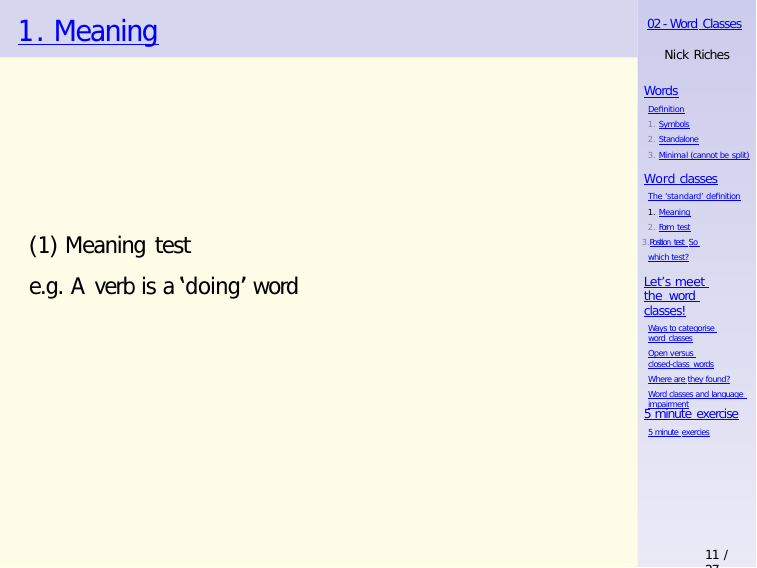

# 1. Meaning
02 - Word Classes
Nick Riches

Words
Definition
Symbols
Standalone
Minimal (cannot be split)
Word classes
The ‘standard’ definition
Meaning
Form test
Position test  So which test?
(1) Meaning test
e.g. A verb is a ‘doing’ word
Let’s meet the  word classes!
Ways to categorise word  classes
Open versus closed-class  words
Where are they found?
Word classes and language  impairment
5 minute exercise
5 minute exercies
11 / 27